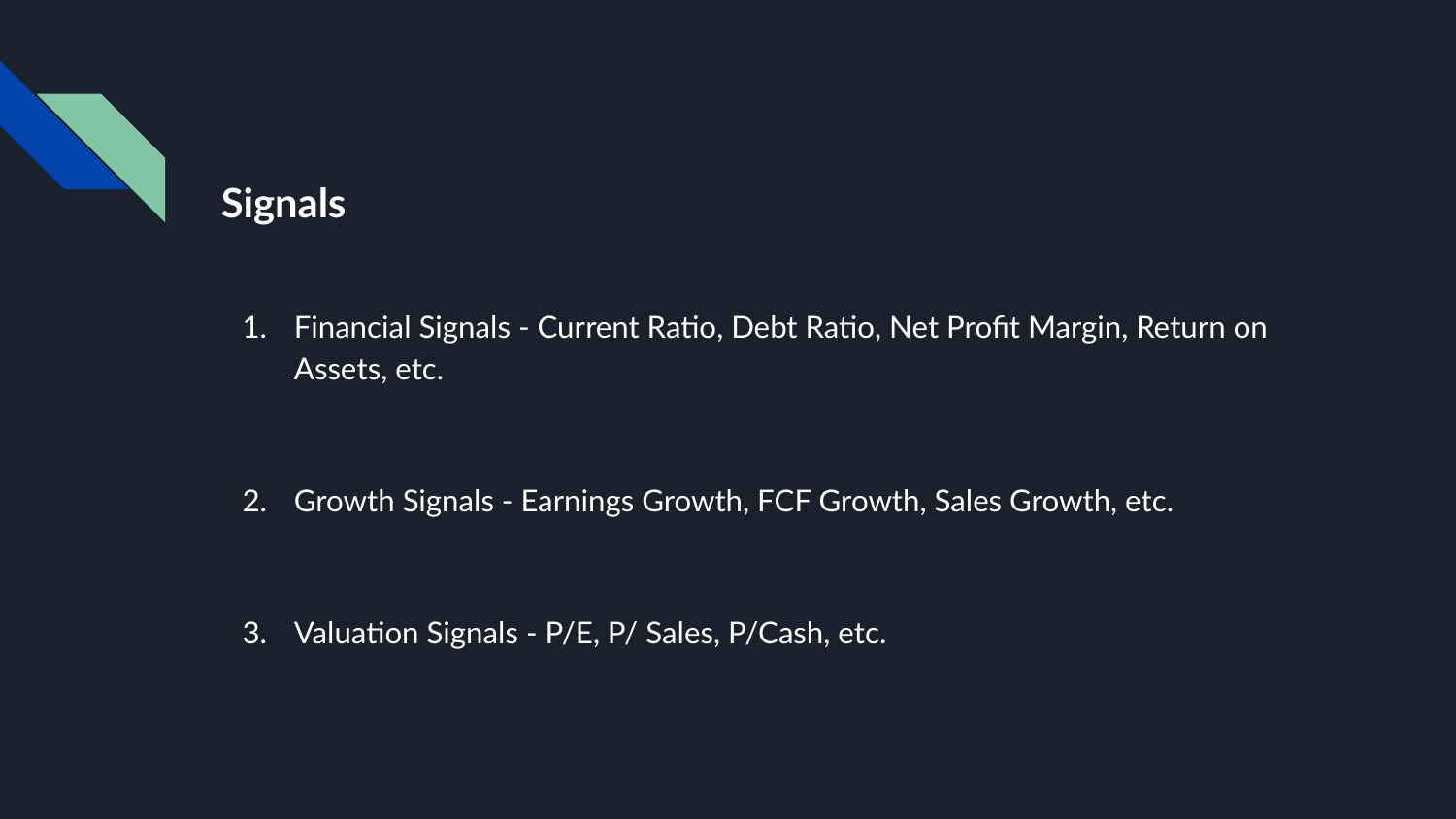

Signals

Financial Signals - Current Ratio, Debt Ratio, Net Profit Margin, Return on Assets, etc.

Growth Signals - Earnings Growth, FCF Growth, Sales Growth, etc.

Valuation Signals - P/E, P/ Sales, P/Cash, etc.